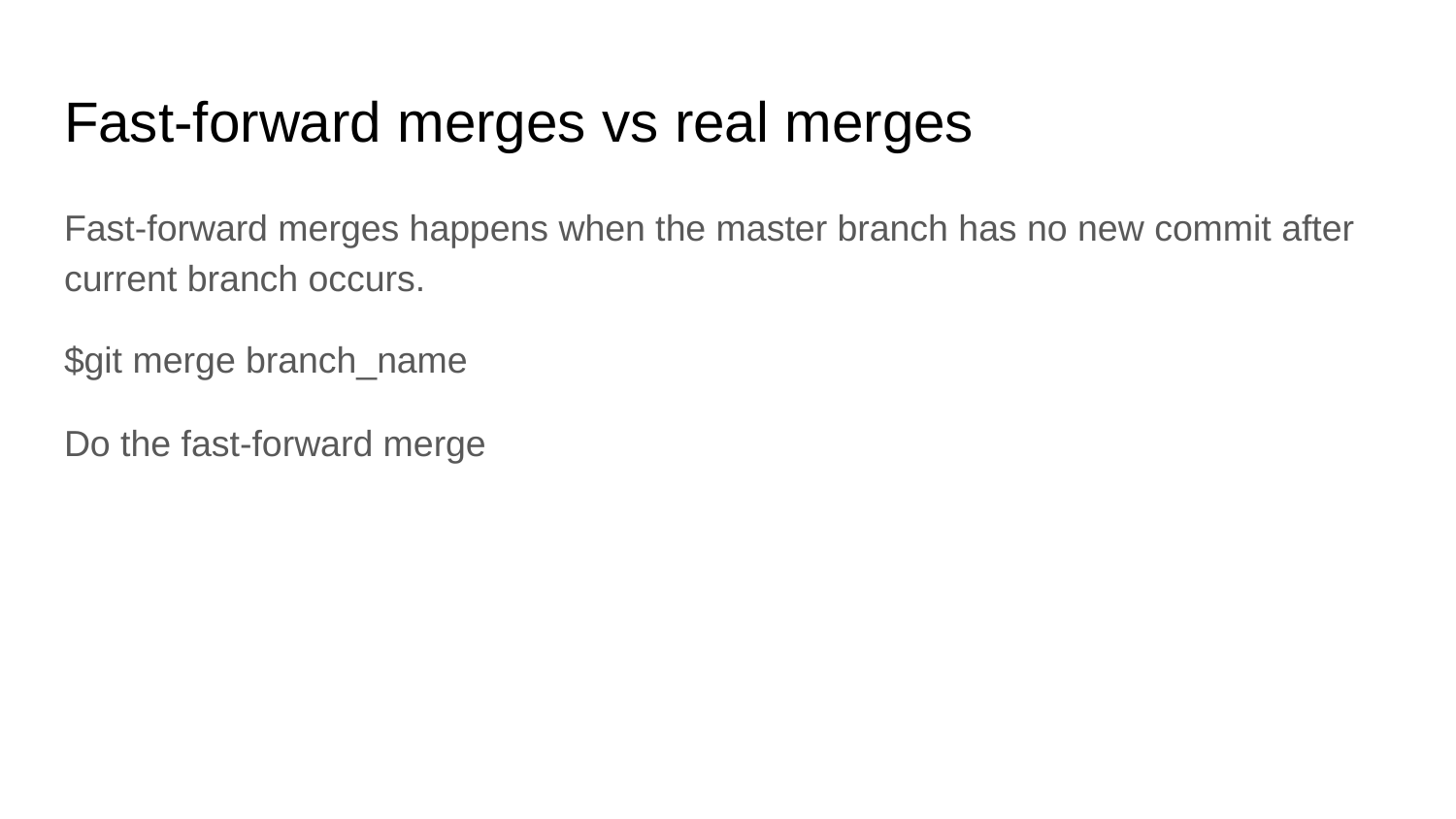

# Fast-forward merges vs real merges
Fast-forward merges happens when the master branch has no new commit after current branch occurs.
$git merge branch_name
Do the fast-forward merge